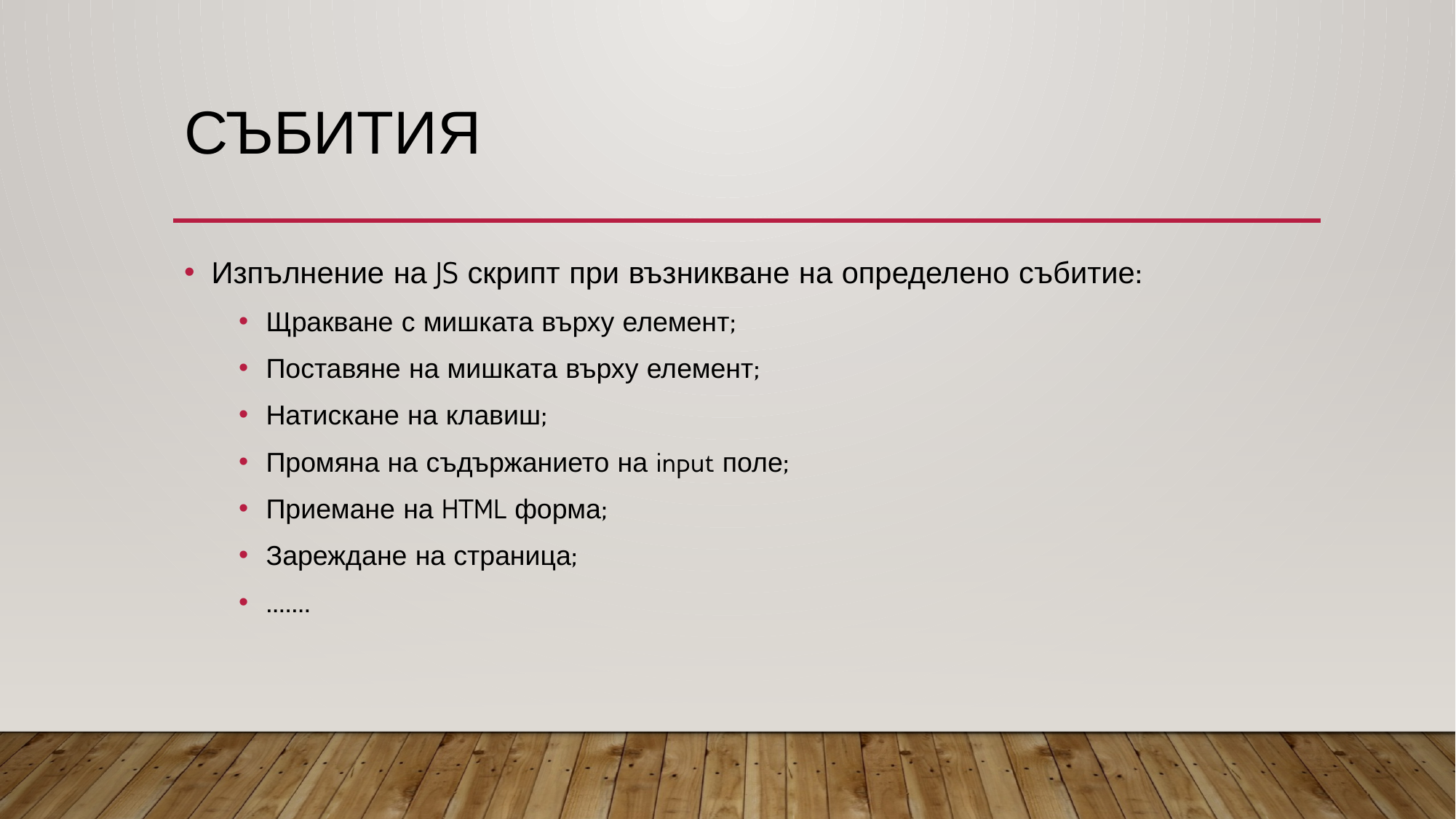

# СЪБИТИЯ
Изпълнение на JS скрипт при възникване на определено събитие:
Щракване с мишката върху елемент;
Поставяне на мишката върху елемент;
Натискане на клавиш;
Промяна на съдържанието на input поле;
Приемане на HTML форма;
Зареждане на страница;
…….